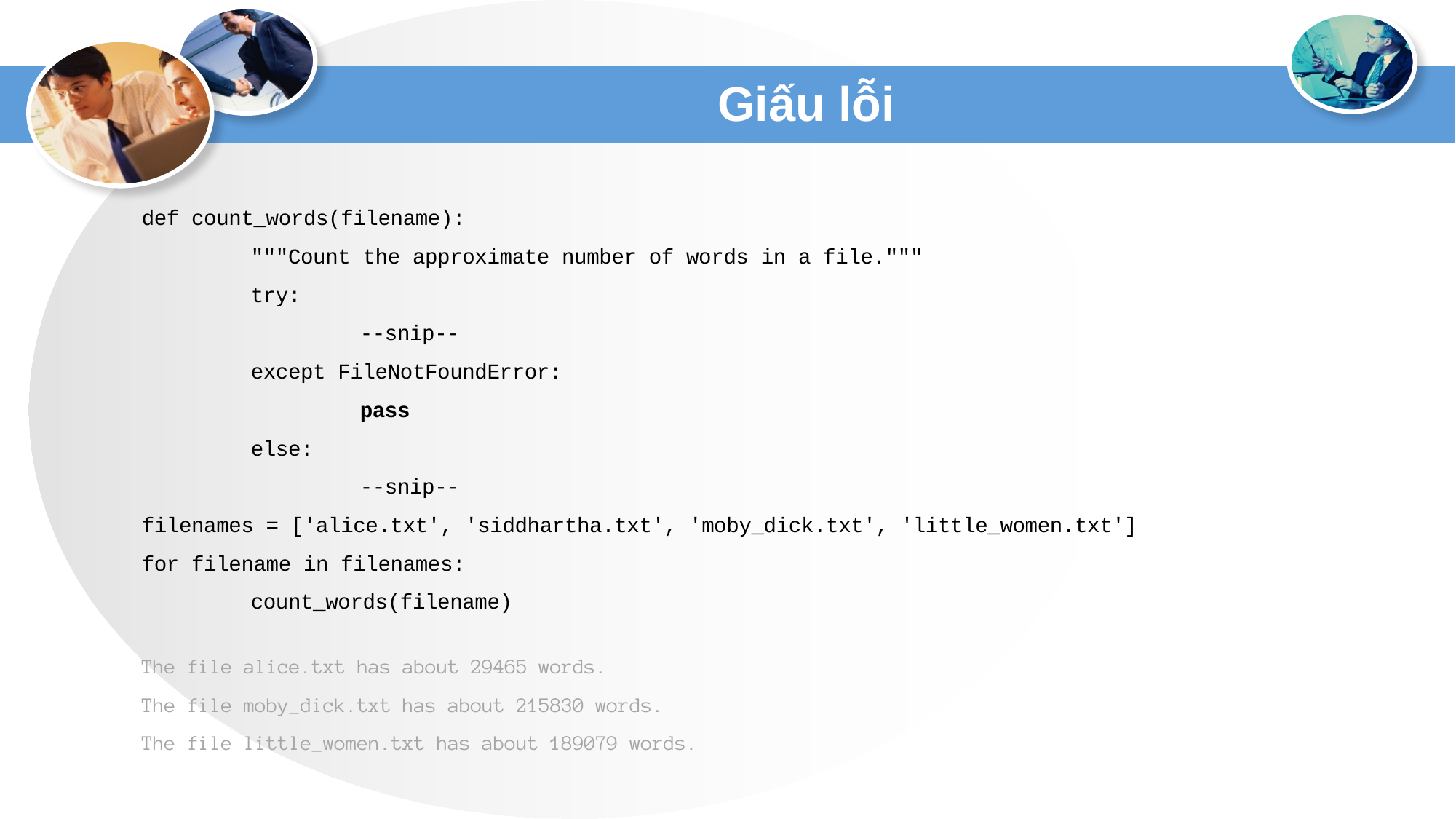

# Giấu lỗi
def count_words(filename):
	"""Count the approximate number of words in a file."""
	try:
		--snip--
	except FileNotFoundError:
		pass
	else:
		--snip--
filenames = ['alice.txt', 'siddhartha.txt', 'moby_dick.txt', 'little_women.txt']
for filename in filenames:
	count_words(filename)
The file alice.txt has about 29465 words.
The file moby_dick.txt has about 215830 words.
The file little_women.txt has about 189079 words.